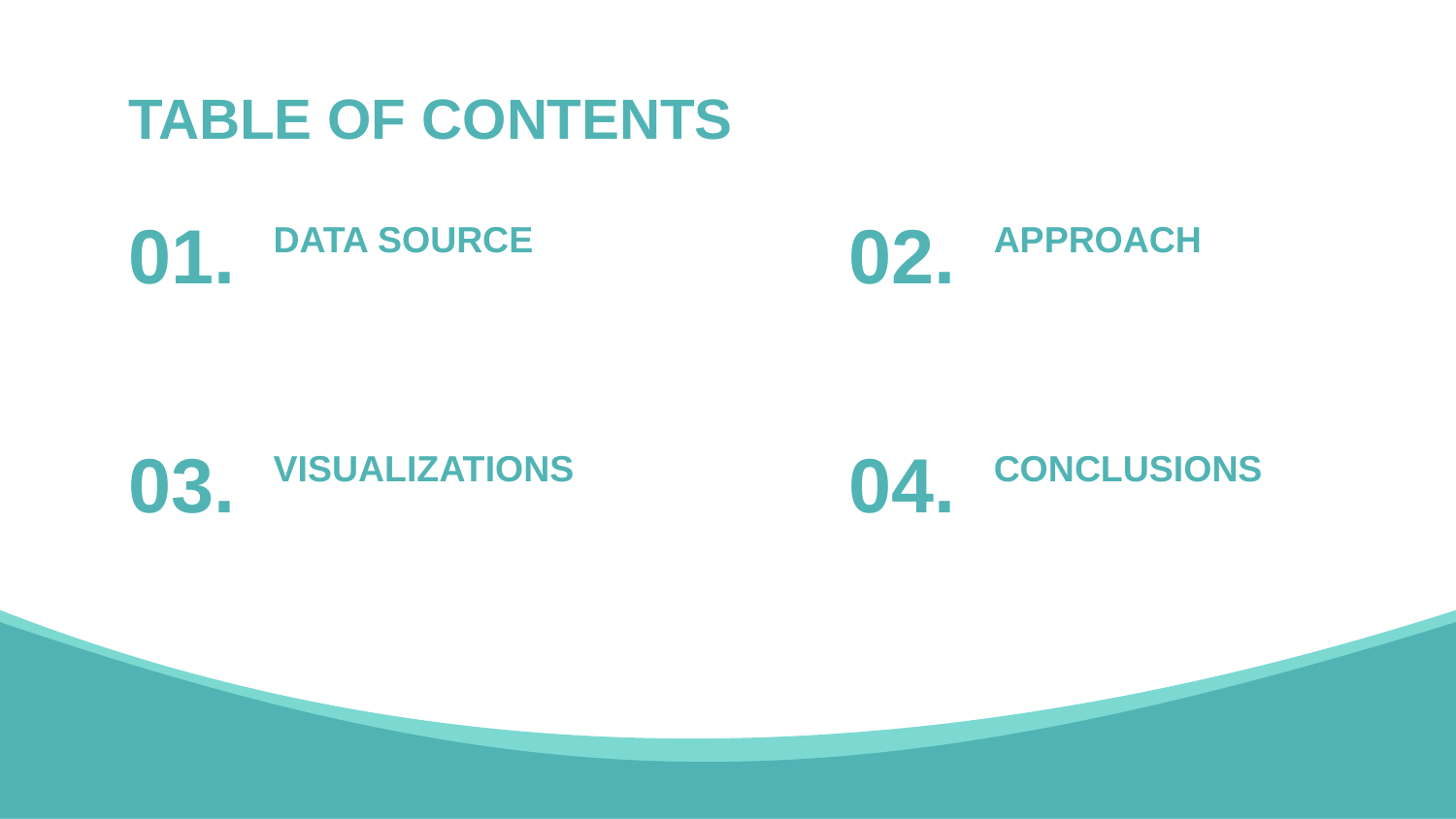

# TABLE OF CONTENTS
DATA SOURCE

APPROACH
01.
02.
VISUALIZATIONS
CONCLUSIONS
03.
04.